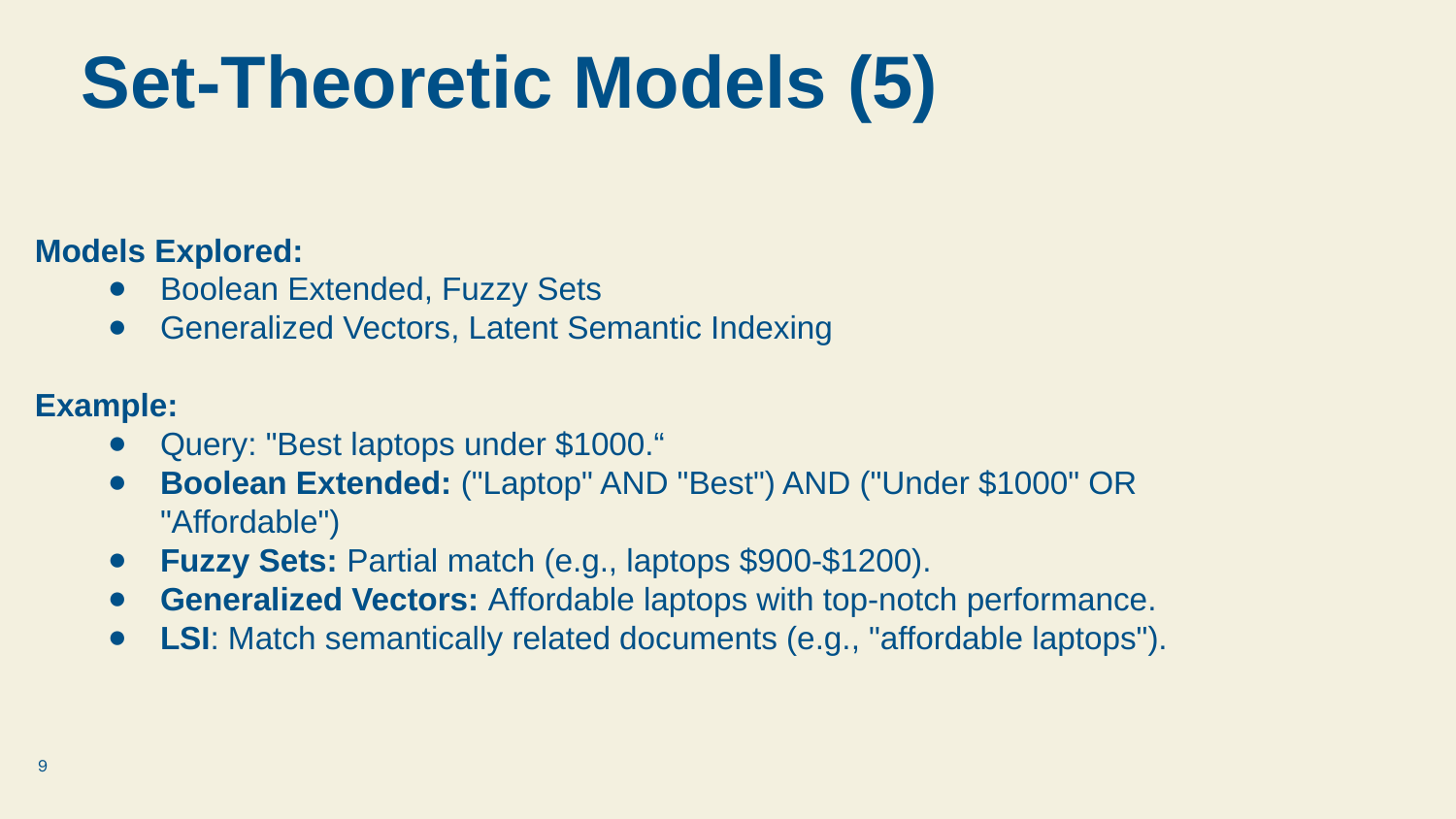

Set-Theoretic Models (5)
Models Explored:
Boolean Extended, Fuzzy Sets
Generalized Vectors, Latent Semantic Indexing

Example:
Query: "Best laptops under $1000.“
Boolean Extended: ("Laptop" AND "Best") AND ("Under $1000" OR "Affordable")
Fuzzy Sets: Partial match (e.g., laptops $900-$1200).
Generalized Vectors: Affordable laptops with top-notch performance.
LSI: Match semantically related documents (e.g., "affordable laptops").
9